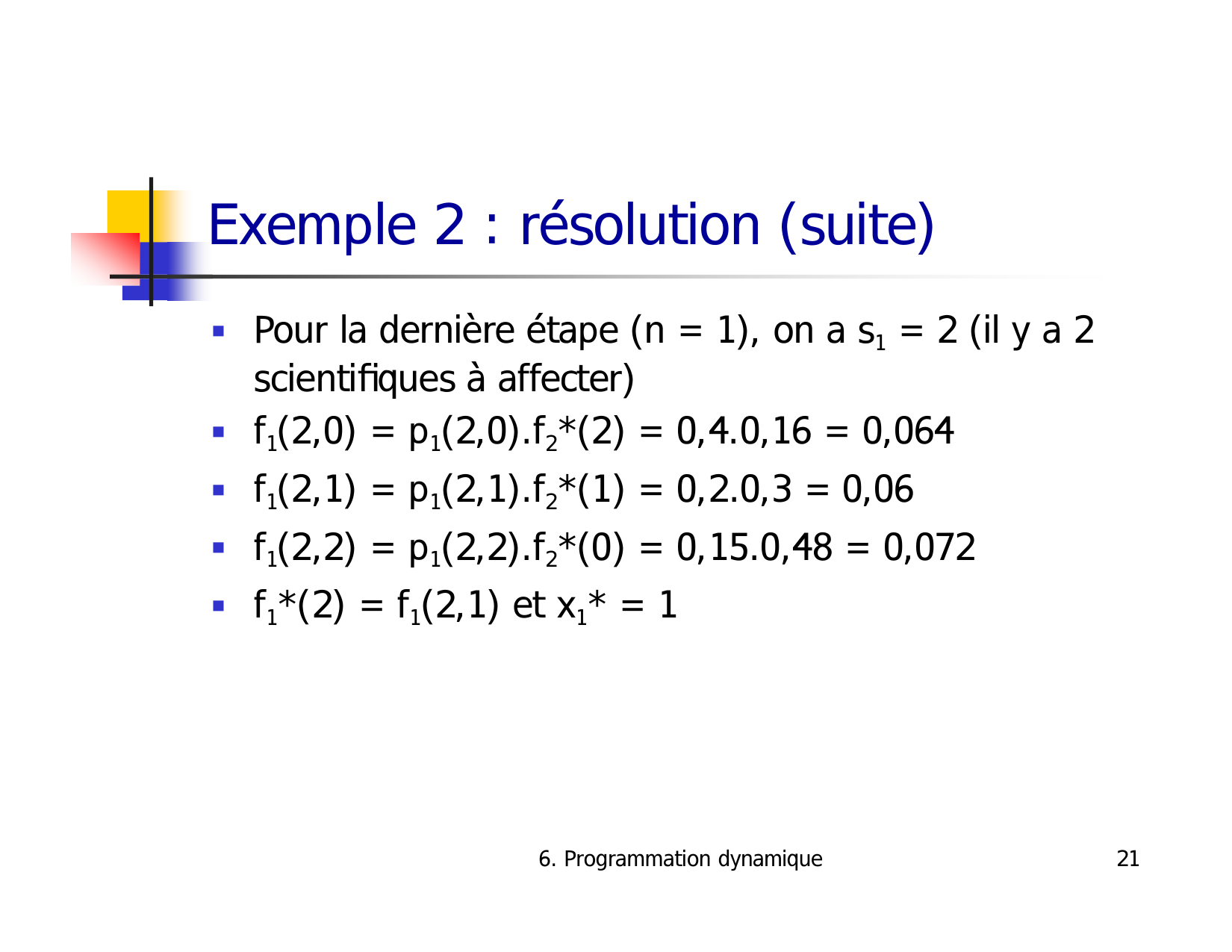

# Exemple 2 : résolution (suite)
Pour la dernière étape (n = 1), on a s1 = 2 (il y a 2 scientifiques à affecter)
f1(2,0) = p1(2,0).f2*(2) = 0,4.0,16 = 0,064
f1(2,1) = p1(2,1).f2*(1) = 0,2.0,3 = 0,06
f1(2,2) = p1(2,2).f2*(0) = 0,15.0,48 = 0,072
f1*(2) = f1(2,1) et x1* = 1
6. Programmation dynamique
21